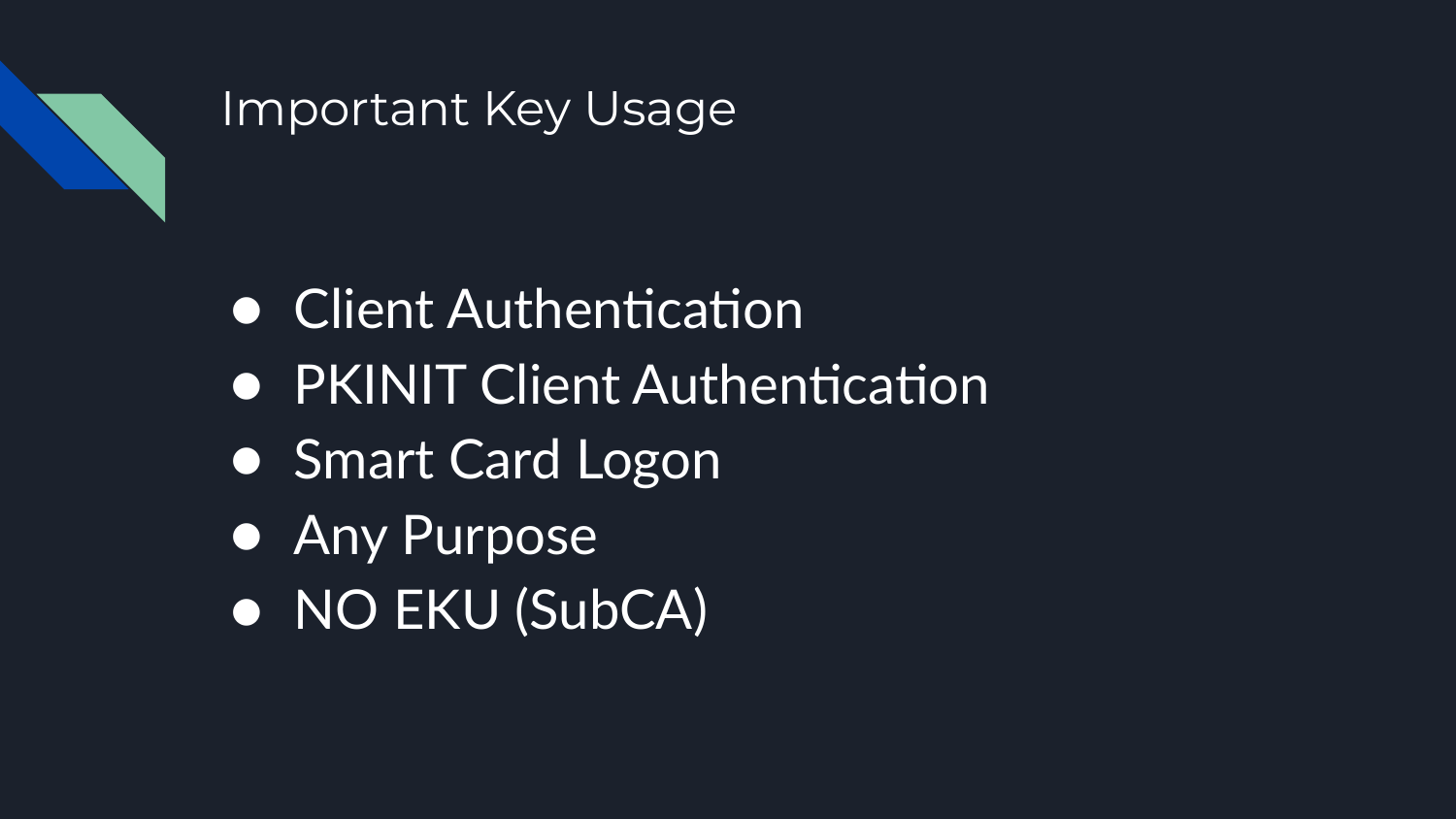

# Important Key Usage
Client Authentication
PKINIT Client Authentication
Smart Card Logon
Any Purpose
NO EKU (SubCA)